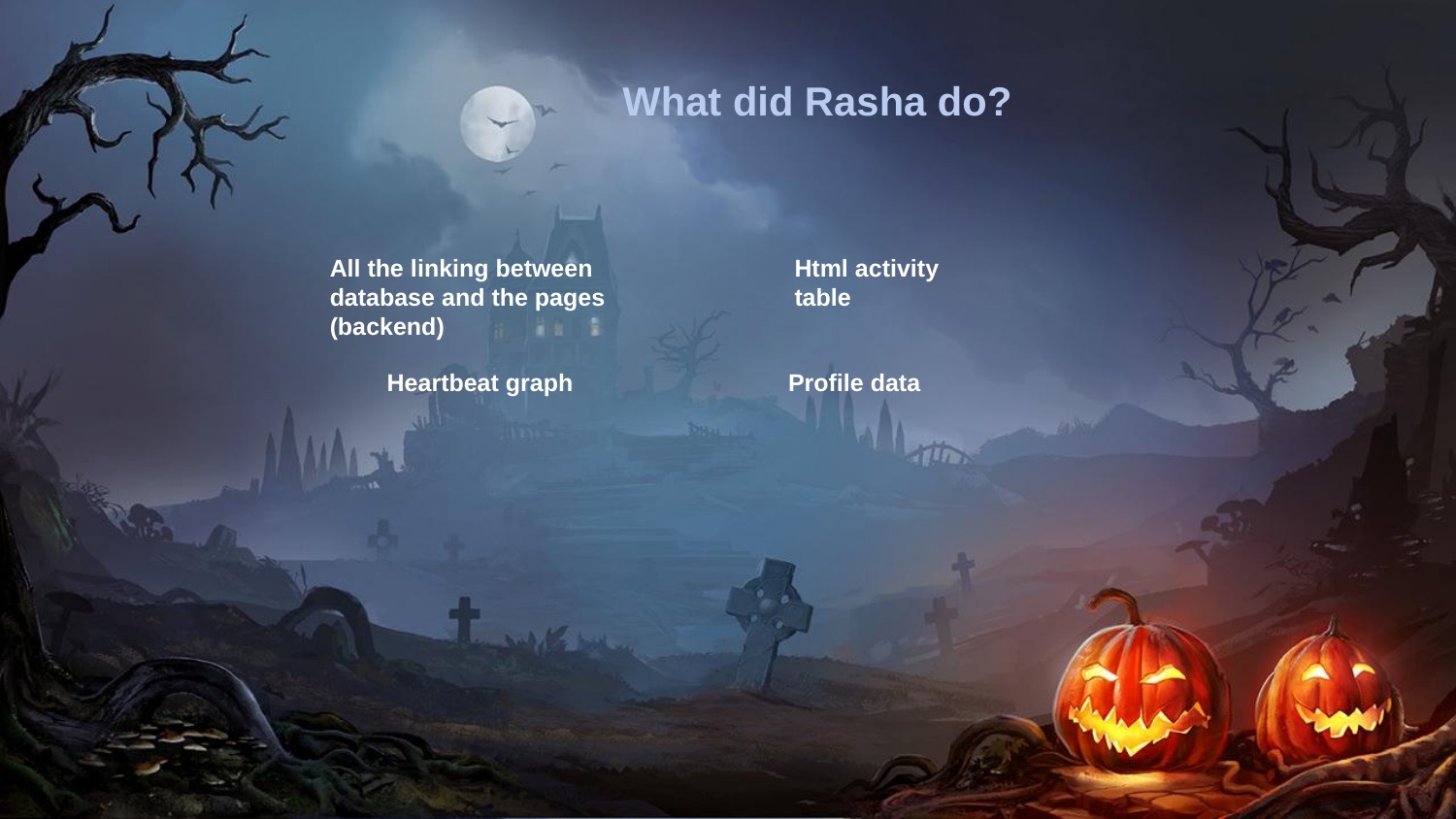

# What did Rasha do?
All the linking between database and the pages  (backend)
Html activity table
Heartbeat graph
Profile data